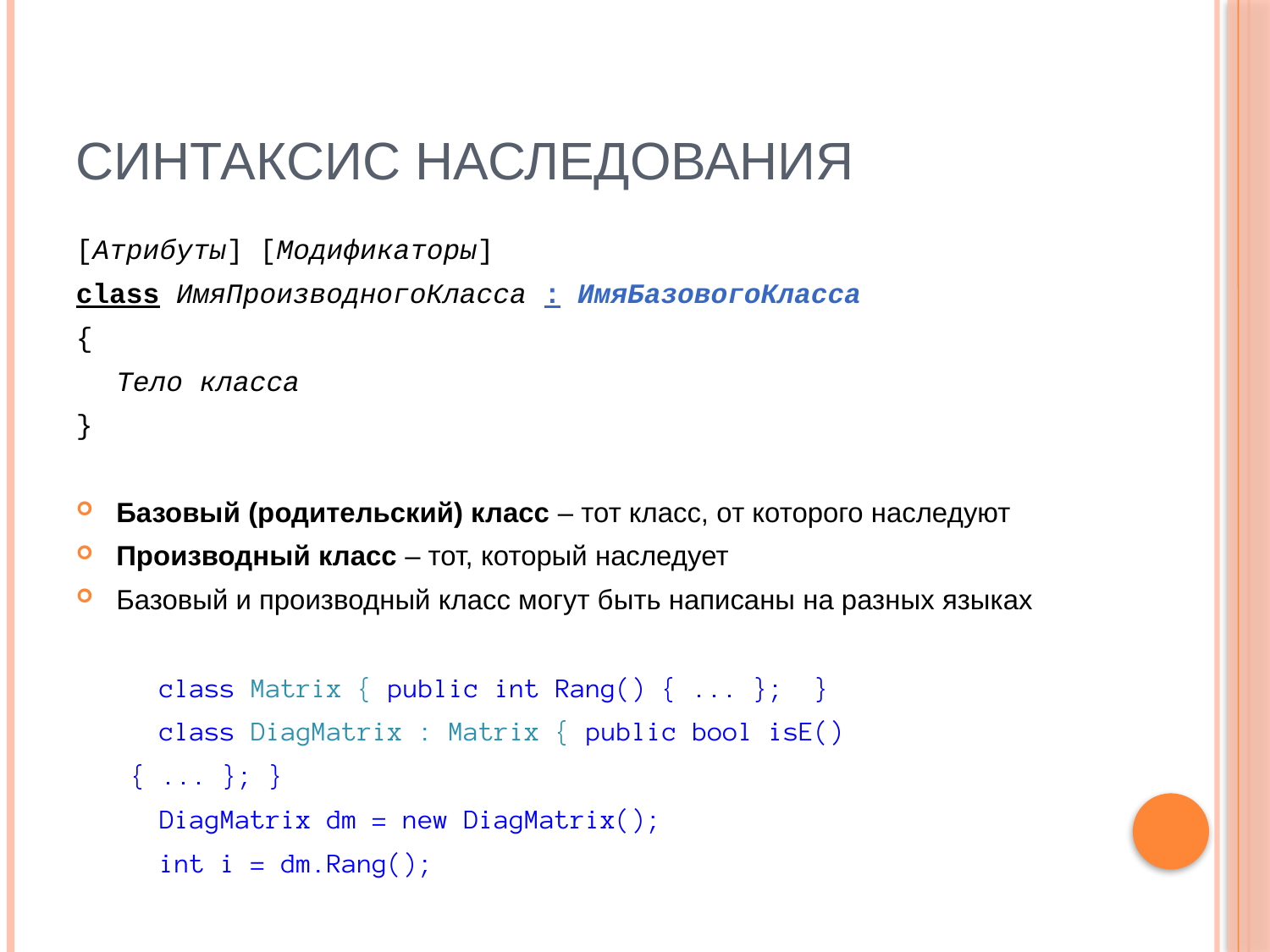

# Синтаксис наследования
[Атрибуты] [Модификаторы]
class ИмяПроизводногоКласса : ИмяБазовогоКласса
{
 		Тело класса
}

Базовый (родительский) класс – тот класс, от которого наследуют
Производный класс – тот, который наследует
Базовый и производный класс могут быть написаны на разных языках

	class Matrix { public int Rang() { ... };  }
	class DiagMatrix : Matrix { public bool isE()
		 { ... }; }
	DiagMatrix dm = new DiagMatrix();
	int i = dm.Rang();